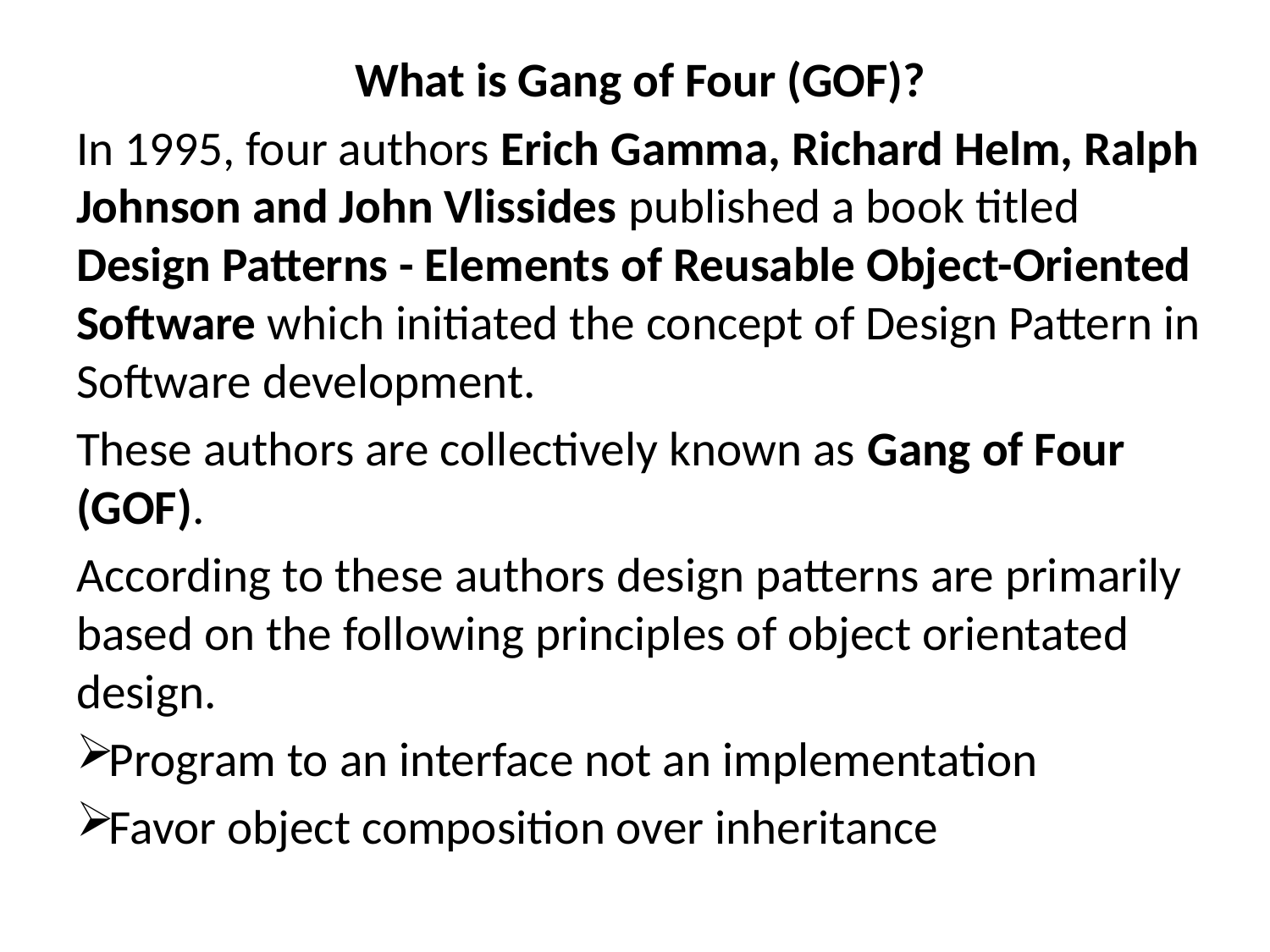

What is Gang of Four (GOF)?
In 1995, four authors Erich Gamma, Richard Helm, Ralph Johnson and John Vlissides published a book titled Design Patterns - Elements of Reusable Object-Oriented Software which initiated the concept of Design Pattern in Software development.
These authors are collectively known as Gang of Four (GOF).
According to these authors design patterns are primarily based on the following principles of object orientated design.
Program to an interface not an implementation
Favor object composition over inheritance